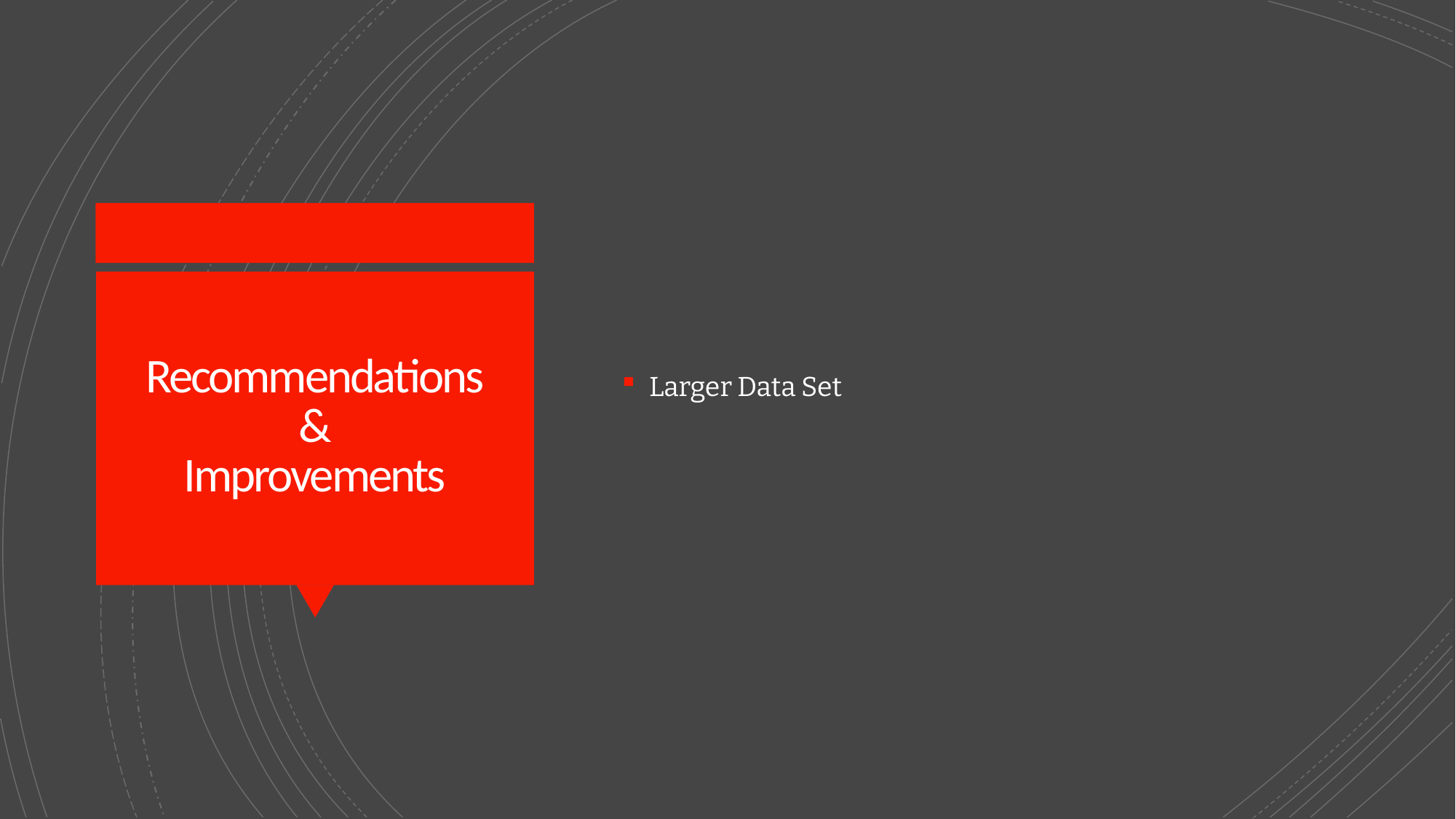

Larger Data Set

# Recommendations & Improvements